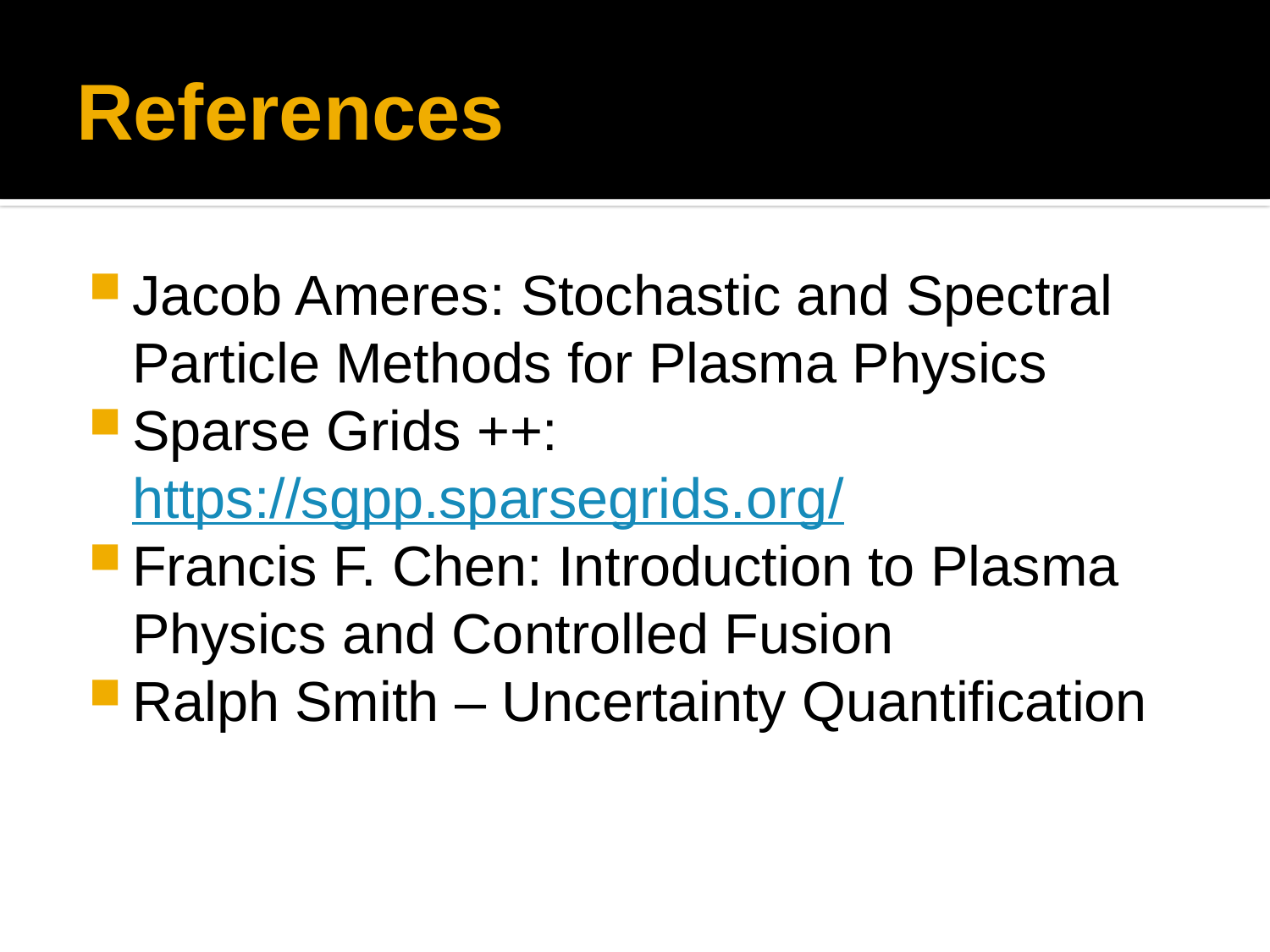

# References
Jacob Ameres: Stochastic and Spectral Particle Methods for Plasma Physics
Sparse Grids ++:https://sgpp.sparsegrids.org/
Francis F. Chen: Introduction to Plasma Physics and Controlled Fusion
Ralph Smith – Uncertainty Quantification